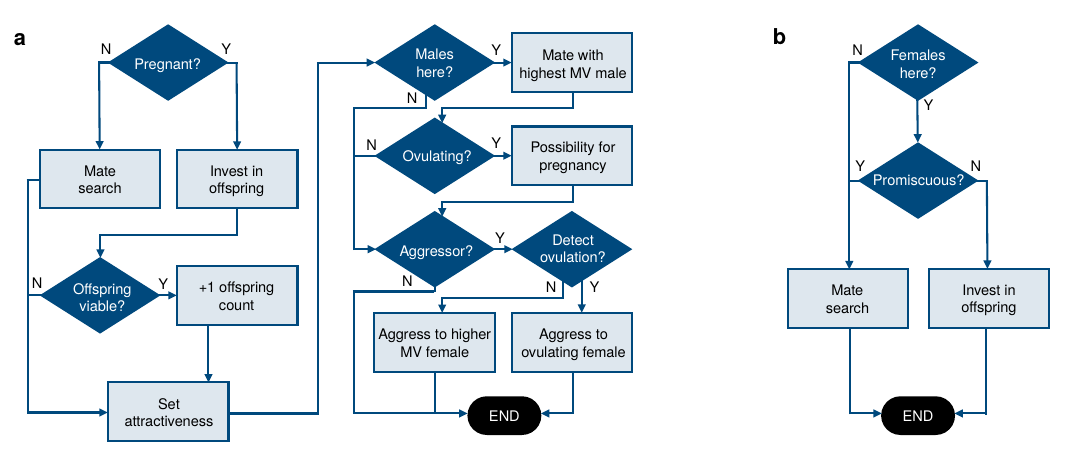

b
a

Y
N

N
Y
Males here?
Mate with highest MV male
Females here?
Pregnant?
N
Y

Y
N
Possibility for pregnancy
Ovulating?

N

Y
Mate search
Invest in offspring
Promiscuous?

Y
Detect ovulation?
Aggressor?

N

N
Y

+1 offspring count
N
Y
Offspring viable?
Invest in offspring
Mate search

Aggress to higher MV female
Aggress to ovulating female

Set attractiveness
END
END